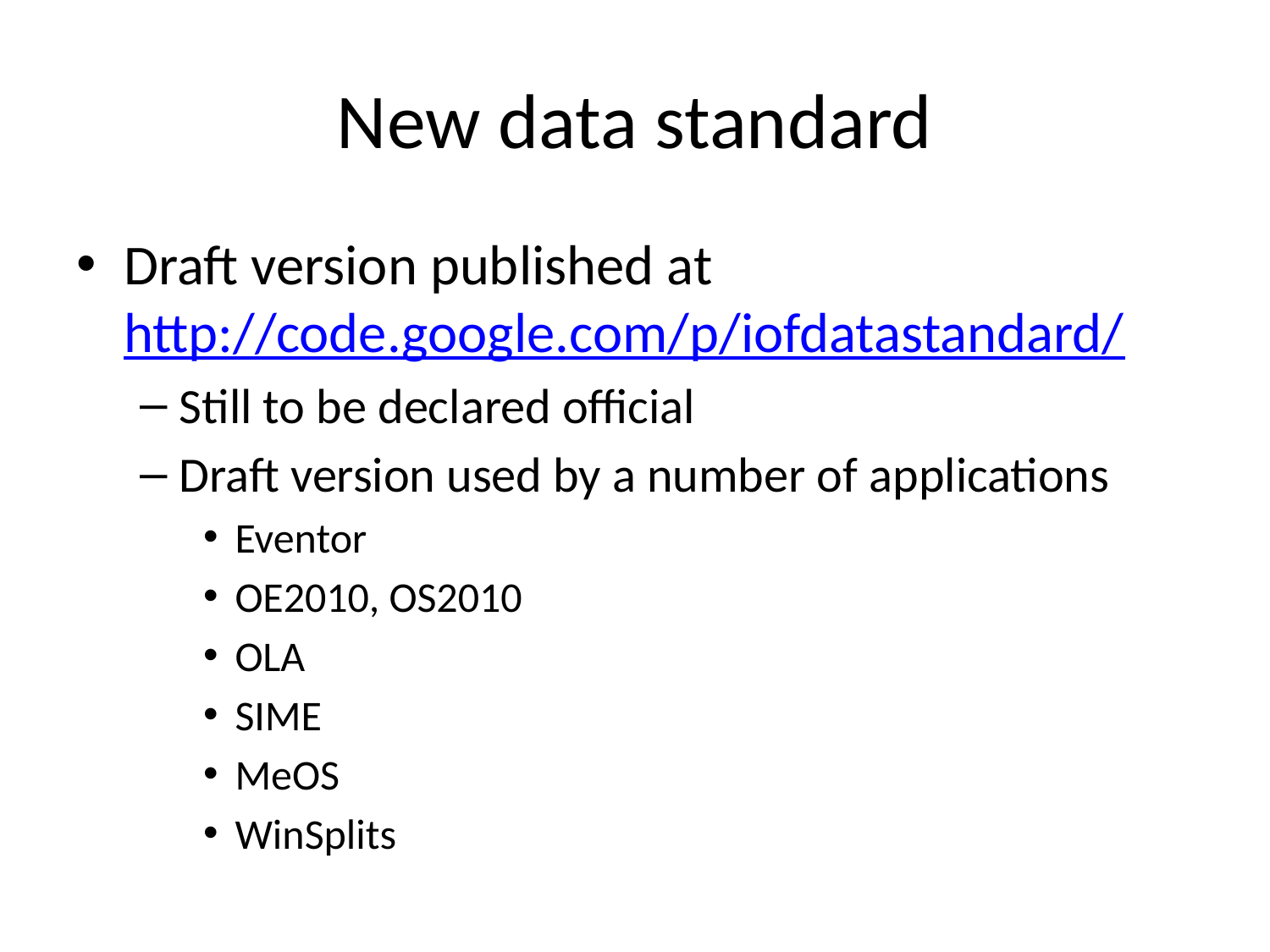

# New data standard
Draft version published at http://code.google.com/p/iofdatastandard/
Still to be declared official
Draft version used by a number of applications
Eventor
OE2010, OS2010
OLA
SIME
MeOS
WinSplits